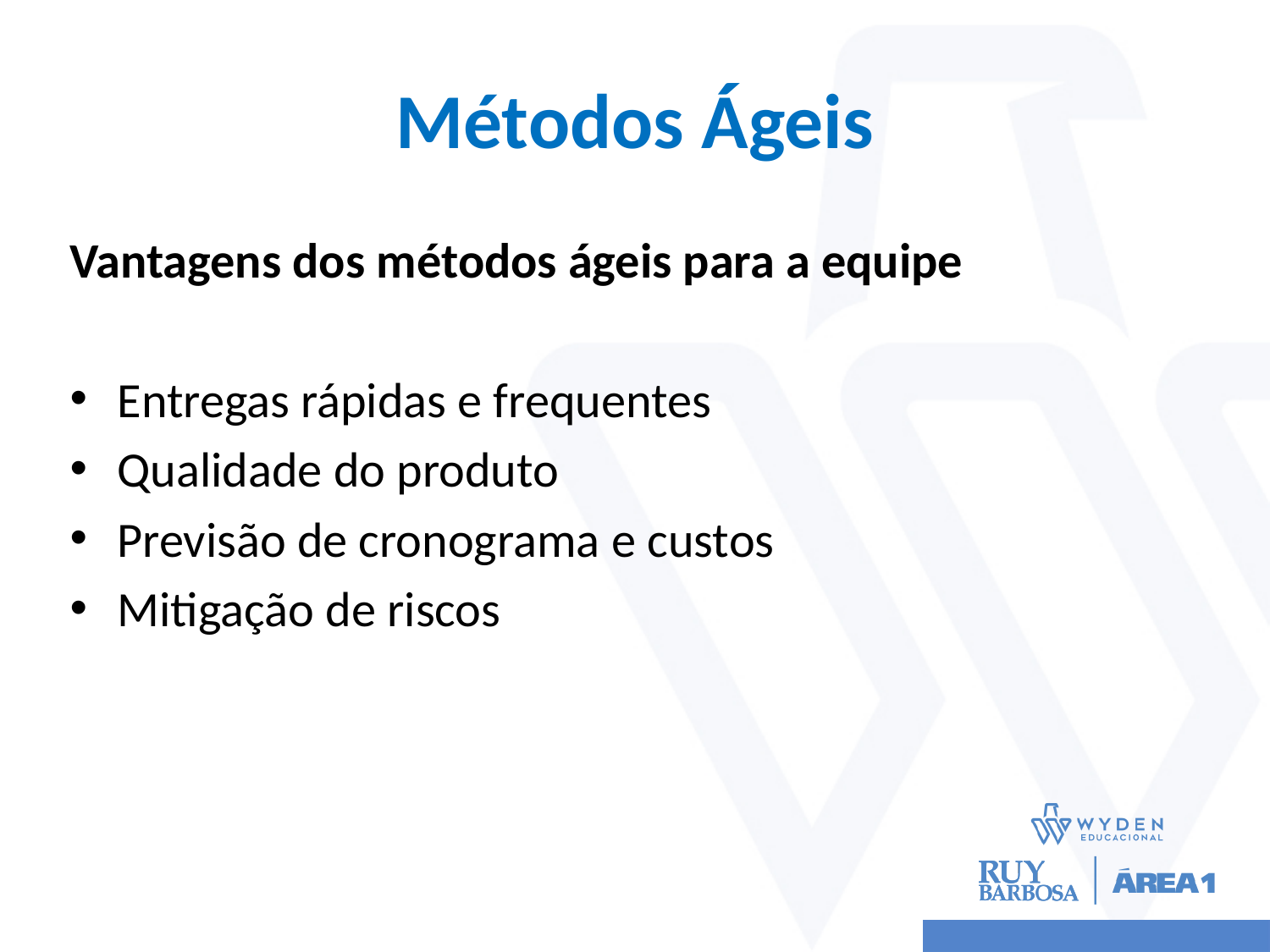

# Métodos Ágeis
Vantagens dos métodos ágeis para a equipe

Entregas rápidas e frequentes
Qualidade do produto
Previsão de cronograma e custos
Mitigação de riscos